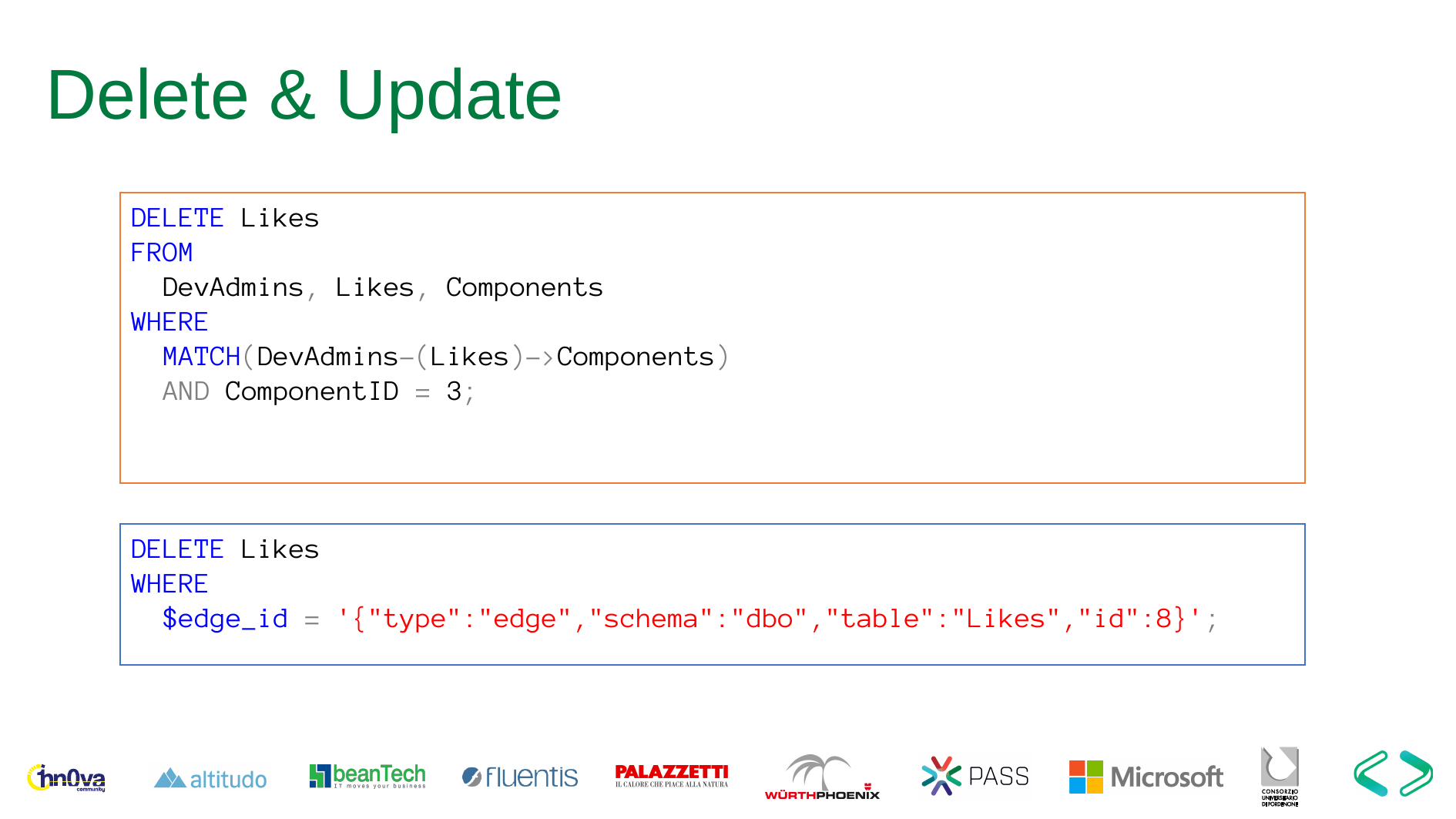

# Delete & Update
DELETE Likes
FROM
  DevAdmins, Likes, Components
WHERE
  MATCH(DevAdmins-(Likes)->Components)
  AND ComponentID = 3;
DELETE Likes
WHERE
  $edge_id = '{"type":"edge","schema":"dbo","table":"Likes","id":8}';